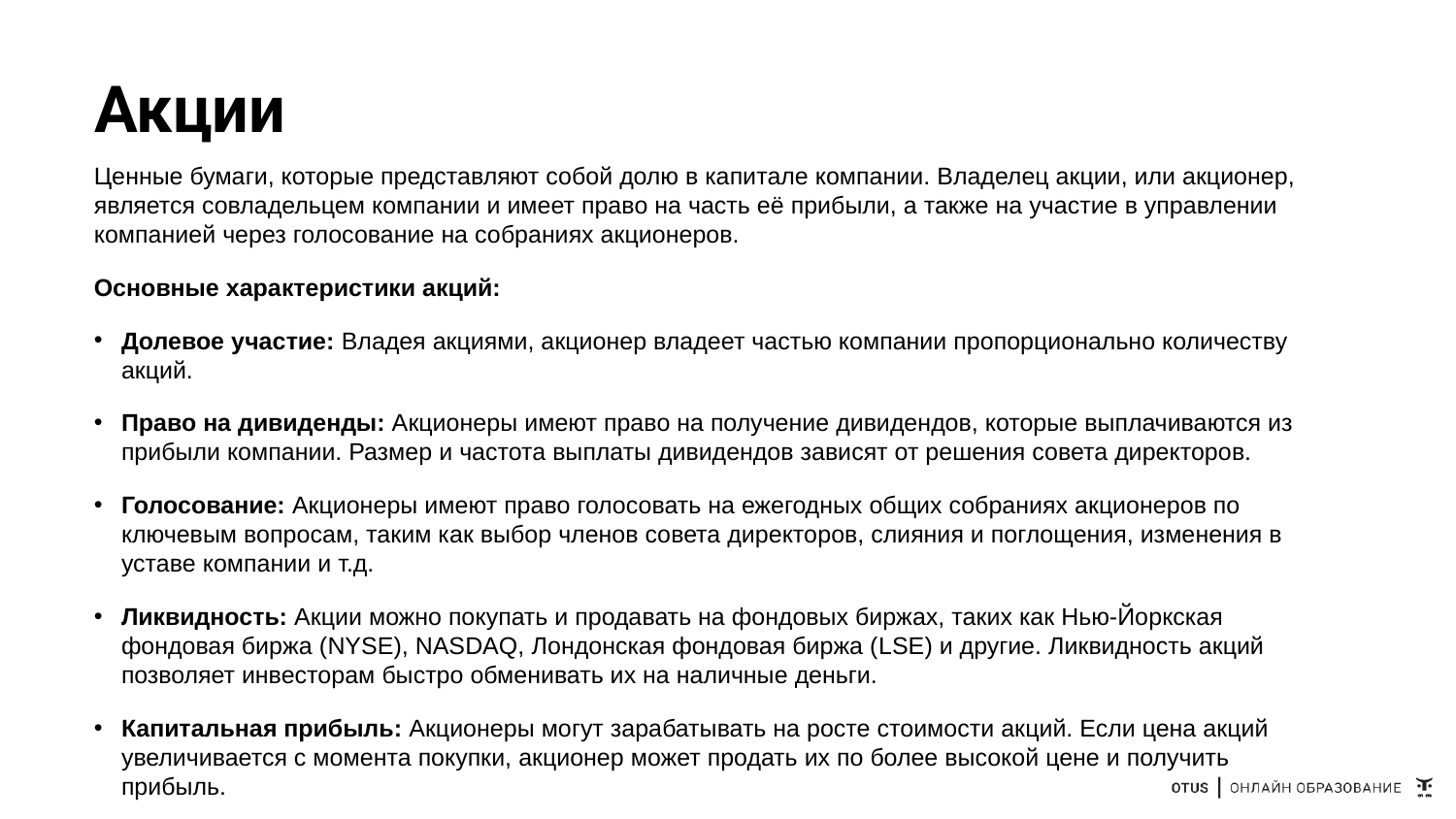

# Акции
Ценные бумаги, которые представляют собой долю в капитале компании. Владелец акции, или акционер, является совладельцем компании и имеет право на часть её прибыли, а также на участие в управлении компанией через голосование на собраниях акционеров.
Основные характеристики акций:
Долевое участие: Владея акциями, акционер владеет частью компании пропорционально количеству акций.
Право на дивиденды: Акционеры имеют право на получение дивидендов, которые выплачиваются из прибыли компании. Размер и частота выплаты дивидендов зависят от решения совета директоров.
Голосование: Акционеры имеют право голосовать на ежегодных общих собраниях акционеров по ключевым вопросам, таким как выбор членов совета директоров, слияния и поглощения, изменения в уставе компании и т.д.
Ликвидность: Акции можно покупать и продавать на фондовых биржах, таких как Нью-Йоркская фондовая биржа (NYSE), NASDAQ, Лондонская фондовая биржа (LSE) и другие. Ликвидность акций позволяет инвесторам быстро обменивать их на наличные деньги.
Капитальная прибыль: Акционеры могут зарабатывать на росте стоимости акций. Если цена акций увеличивается с момента покупки, акционер может продать их по более высокой цене и получить прибыль.